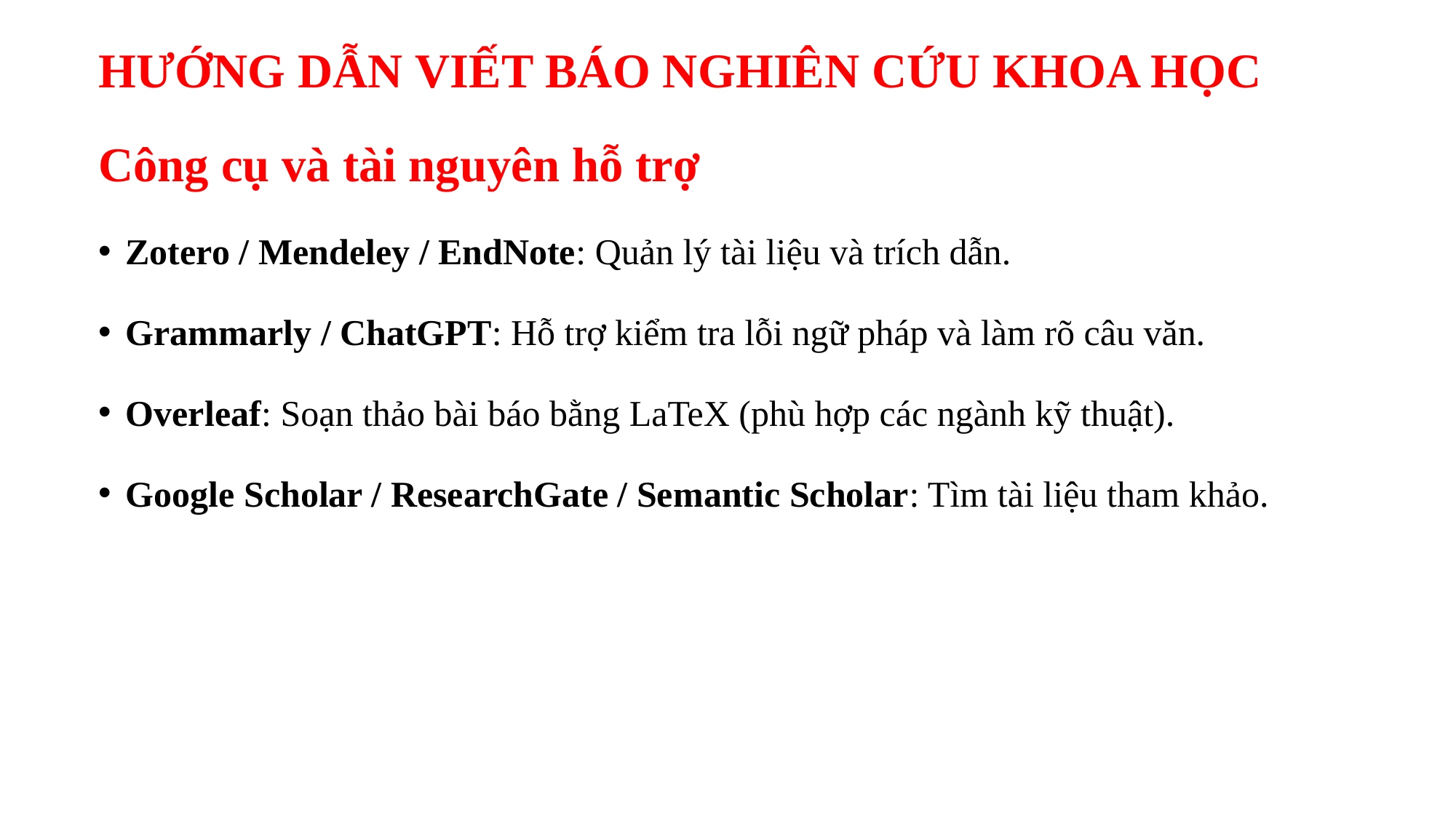

# HƯỚNG DẪN VIẾT BÁO NGHIÊN CỨU KHOA HỌC
Công cụ và tài nguyên hỗ trợ
Zotero / Mendeley / EndNote: Quản lý tài liệu và trích dẫn.
Grammarly / ChatGPT: Hỗ trợ kiểm tra lỗi ngữ pháp và làm rõ câu văn.
Overleaf: Soạn thảo bài báo bằng LaTeX (phù hợp các ngành kỹ thuật).
Google Scholar / ResearchGate / Semantic Scholar: Tìm tài liệu tham khảo.